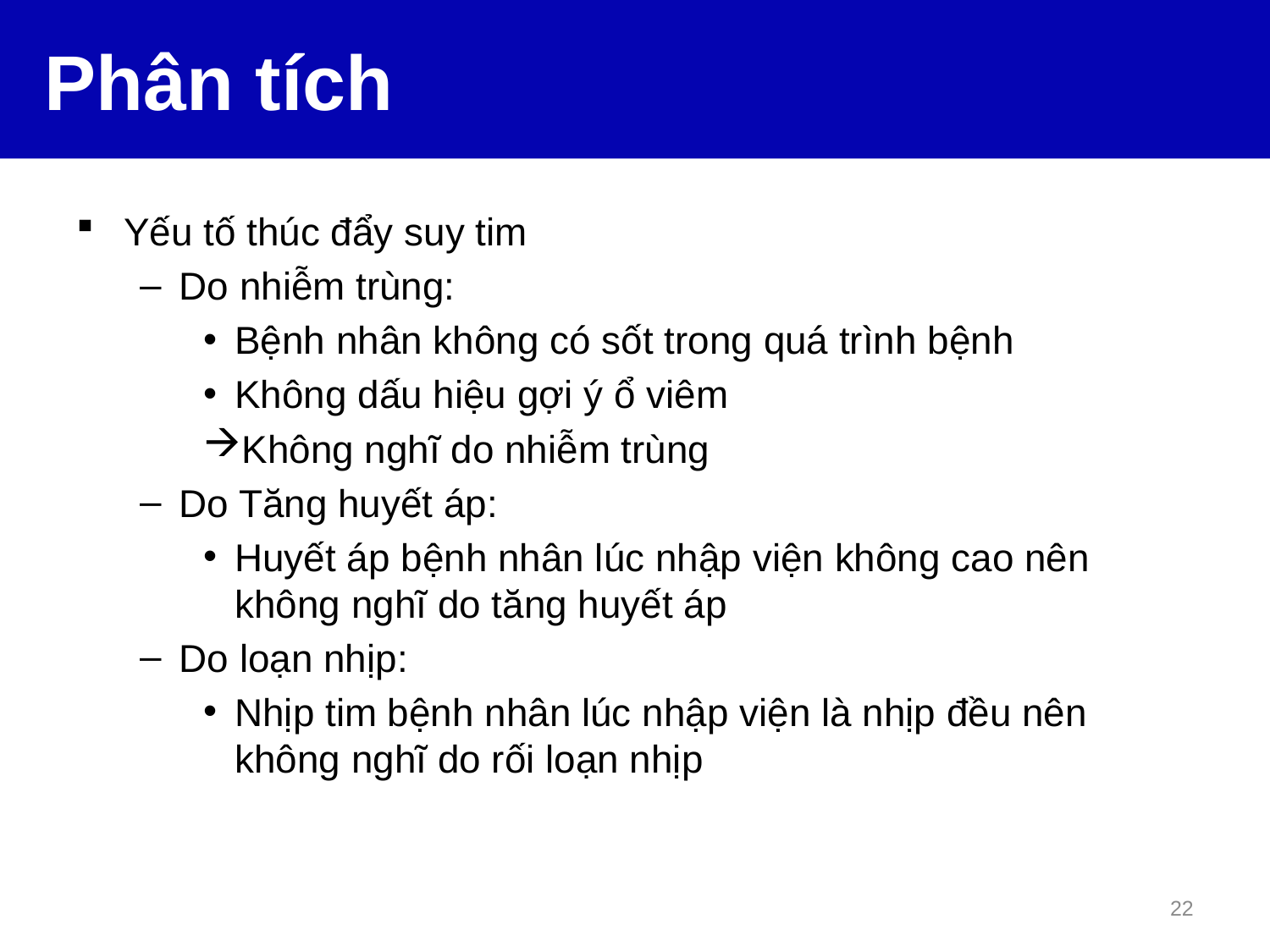

# Phân tích
Yếu tố thúc đẩy suy tim
Do nhiễm trùng:
Bệnh nhân không có sốt trong quá trình bệnh
Không dấu hiệu gợi ý ổ viêm
Không nghĩ do nhiễm trùng
Do Tăng huyết áp:
Huyết áp bệnh nhân lúc nhập viện không cao nên không nghĩ do tăng huyết áp
Do loạn nhịp:
Nhịp tim bệnh nhân lúc nhập viện là nhịp đều nên không nghĩ do rối loạn nhịp

22